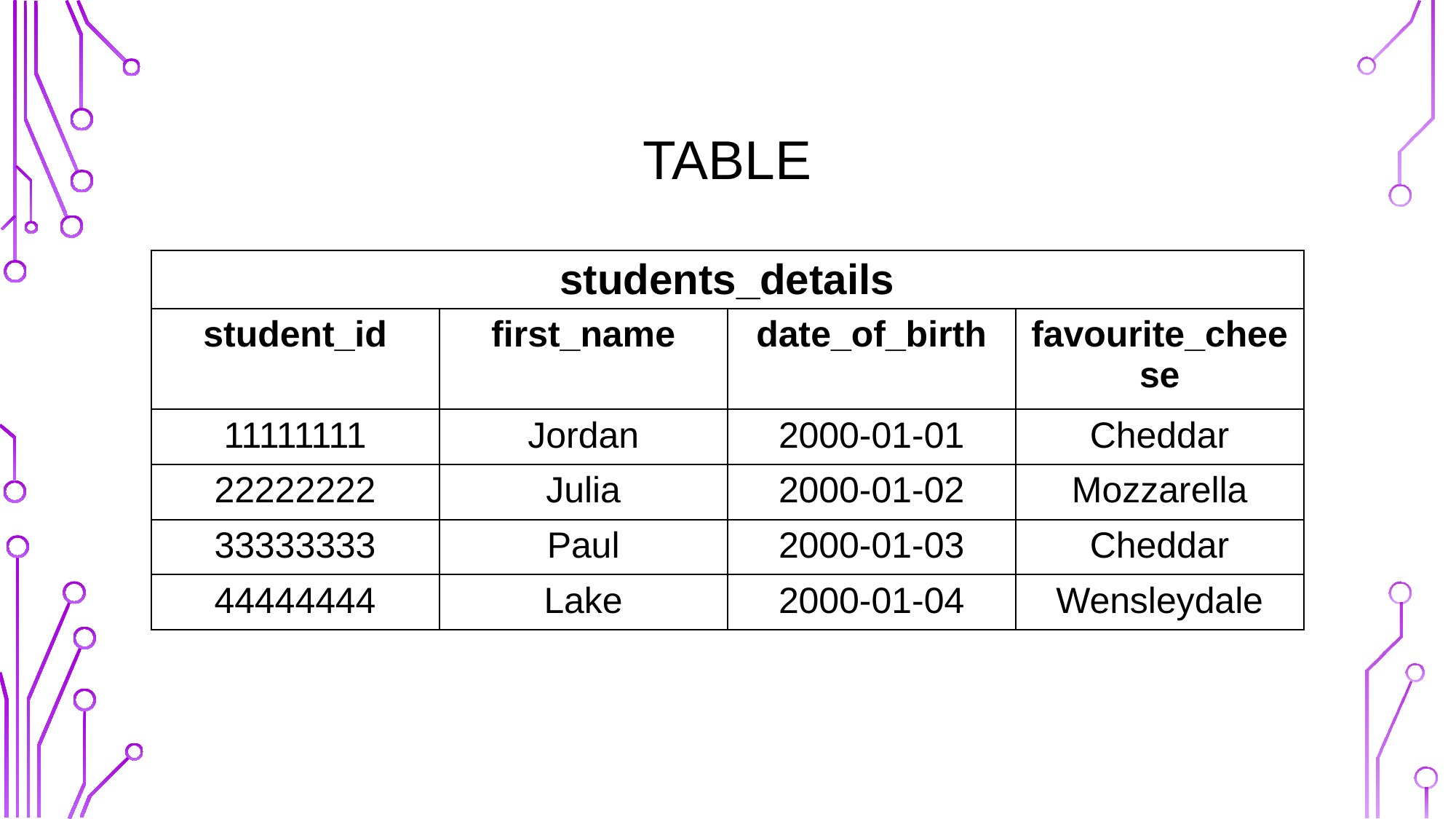

# TABLE
| students\_details |  |  |  |
| --- | --- | --- | --- |
| student\_id | first\_name | date\_of\_birth | favourite\_cheese |
| 11111111 | Jordan | 2000-01-01 | Cheddar |
| 22222222 | Julia | 2000-01-02 | Mozzarella |
| 33333333 | Paul | 2000-01-03 | Cheddar |
| 44444444 | Lake | 2000-01-04 | Wensleydale |